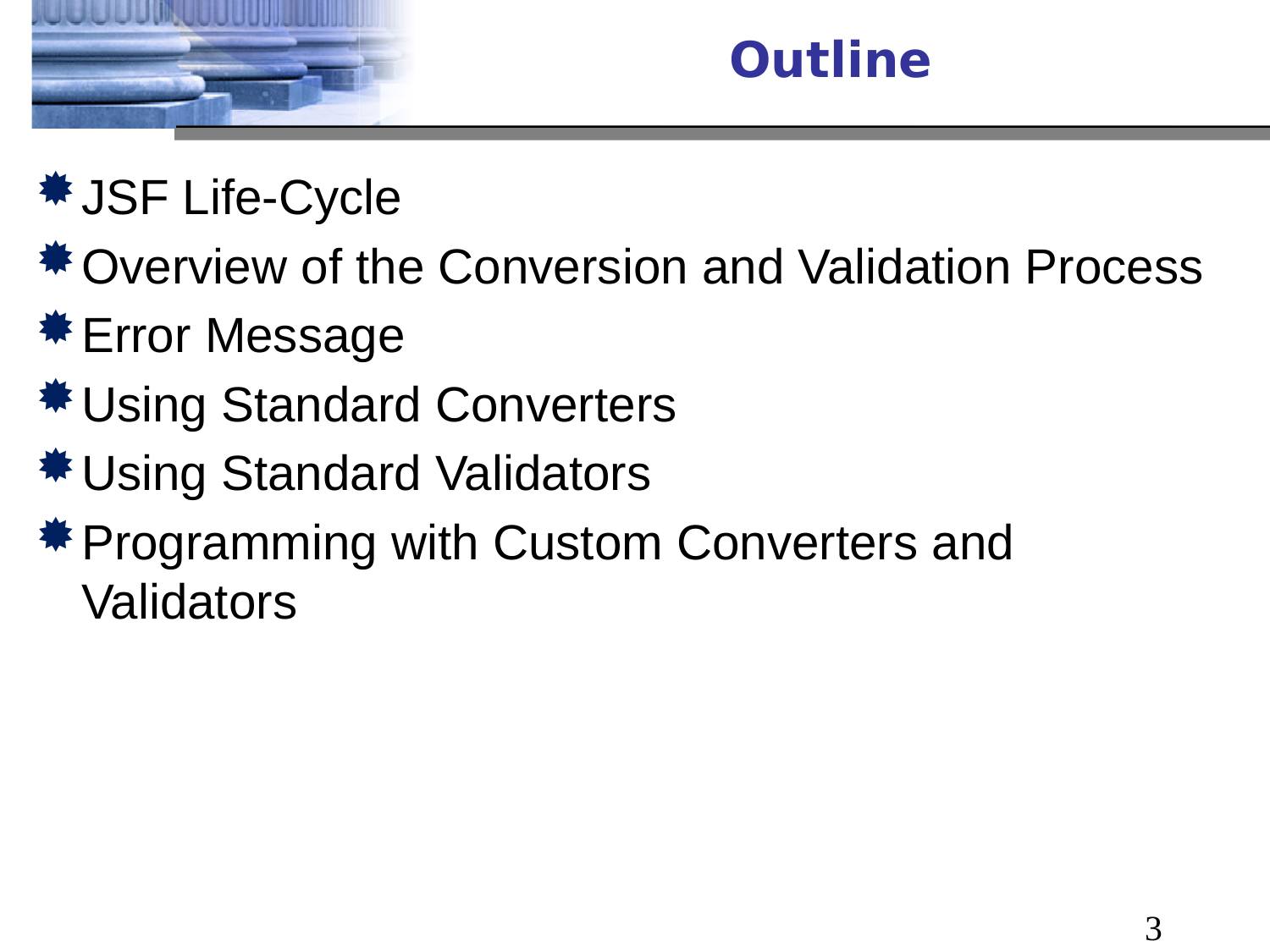

# Outline
JSF Life-Cycle
Overview of the Conversion and Validation Process
Error Message
Using Standard Converters
Using Standard Validators
Programming with Custom Converters and Validators